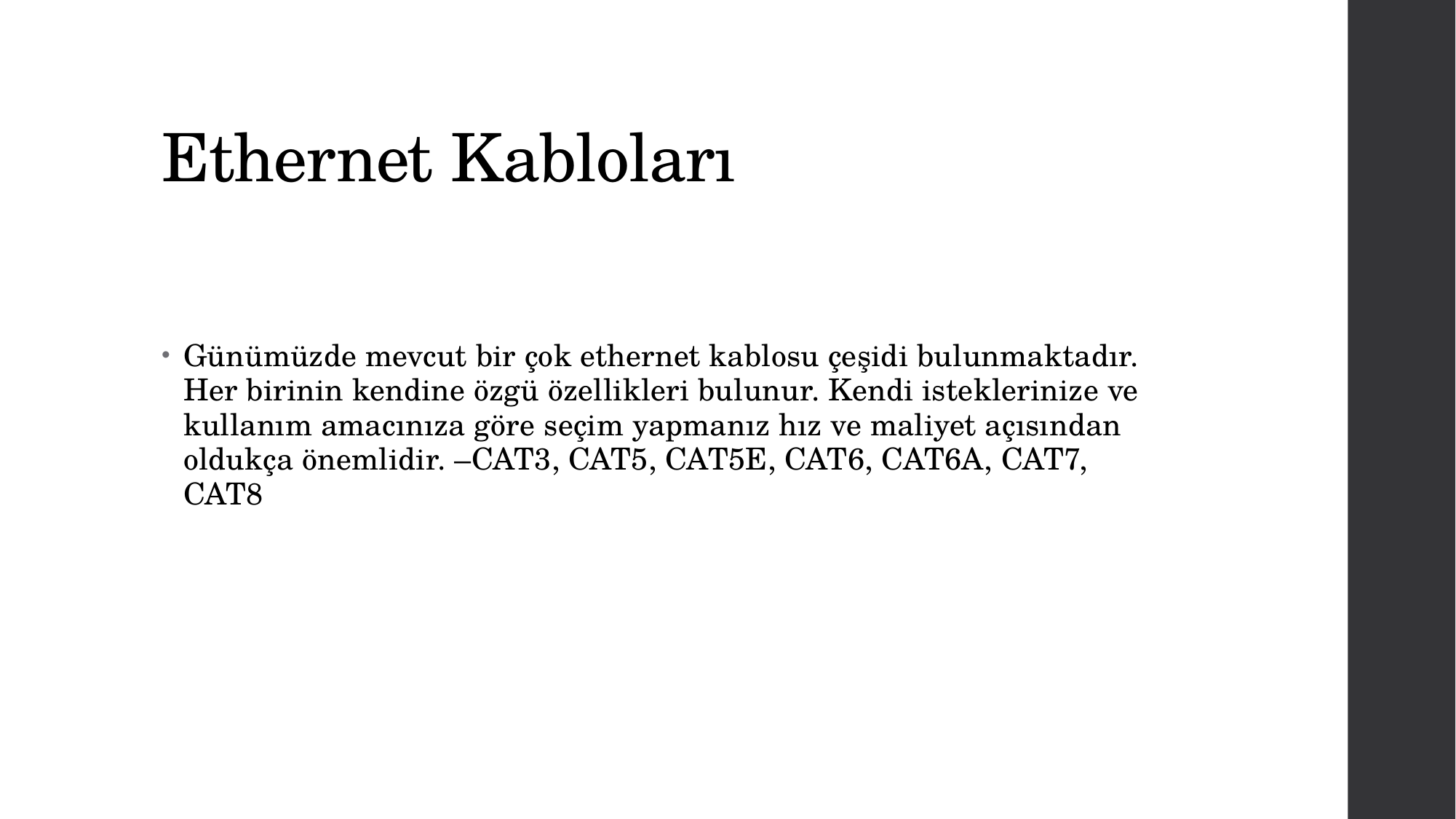

# Ethernet Kabloları
Günümüzde mevcut bir çok ethernet kablosu çeşidi bulunmaktadır. Her birinin kendine özgü özellikleri bulunur. Kendi isteklerinize ve kullanım amacınıza göre seçim yapmanız hız ve maliyet açısından oldukça önemlidir. –CAT3, CAT5, CAT5E, CAT6, CAT6A, CAT7, CAT8